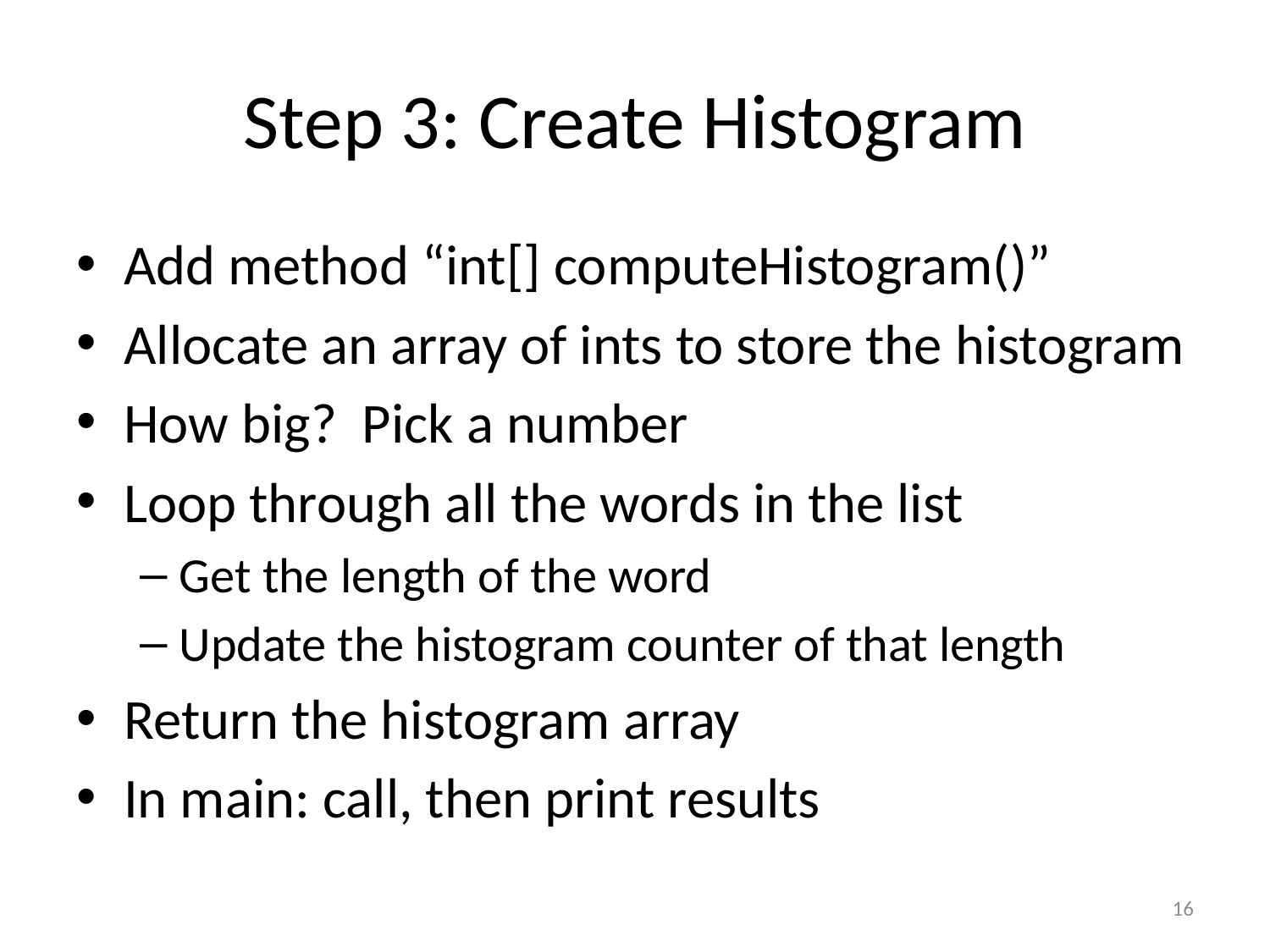

# Step 3: Create Histogram
Add method “int[] computeHistogram()”
Allocate an array of ints to store the histogram
How big?  Pick a number
Loop through all the words in the list
Get the length of the word
Update the histogram counter of that length
Return the histogram array
In main: call, then print results
16